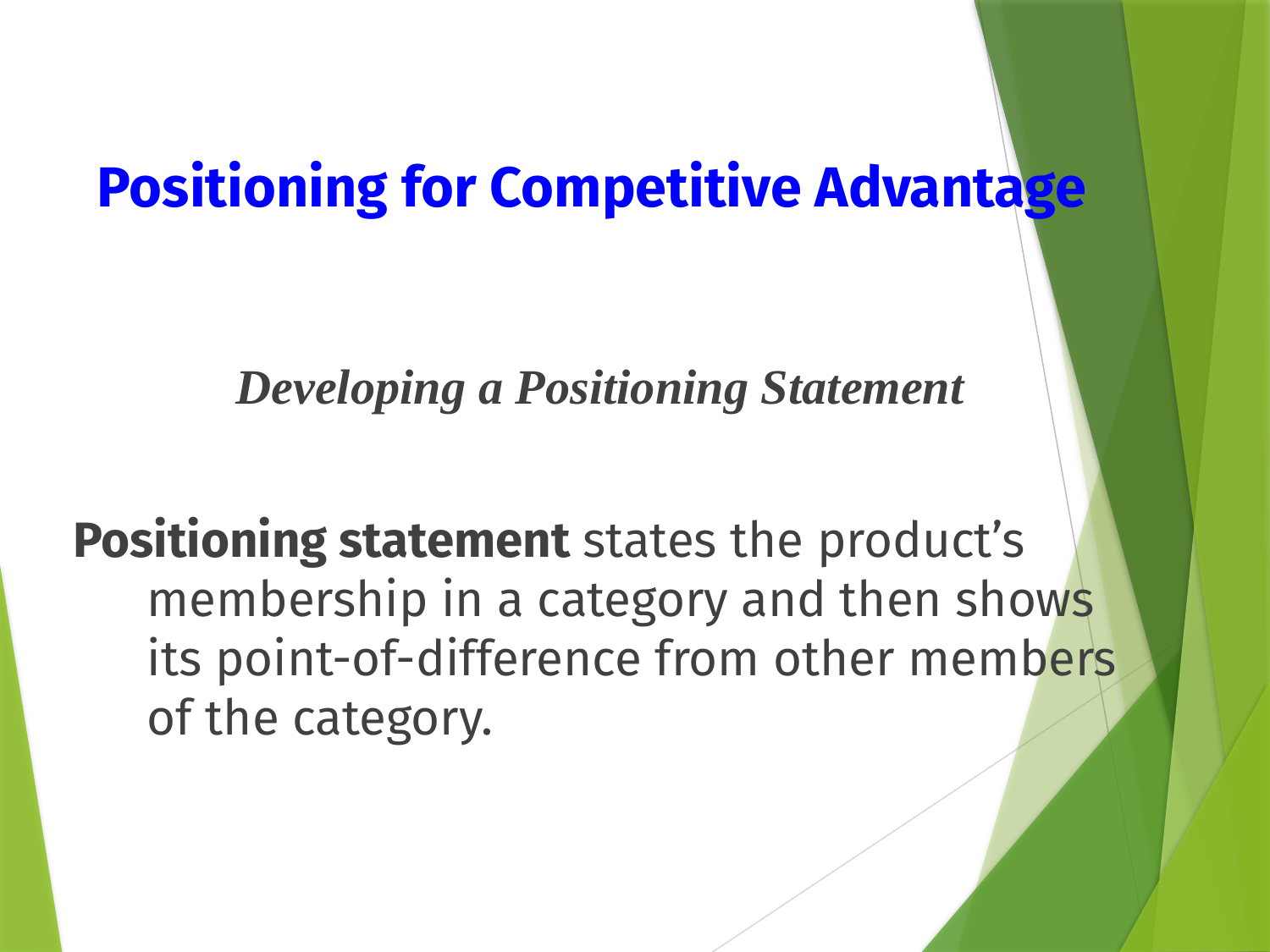

# Positioning for Competitive Advantage
Developing a Positioning Statement

Positioning statement states the product’s membership in a category and then shows its point-of-difference from other members of the category.